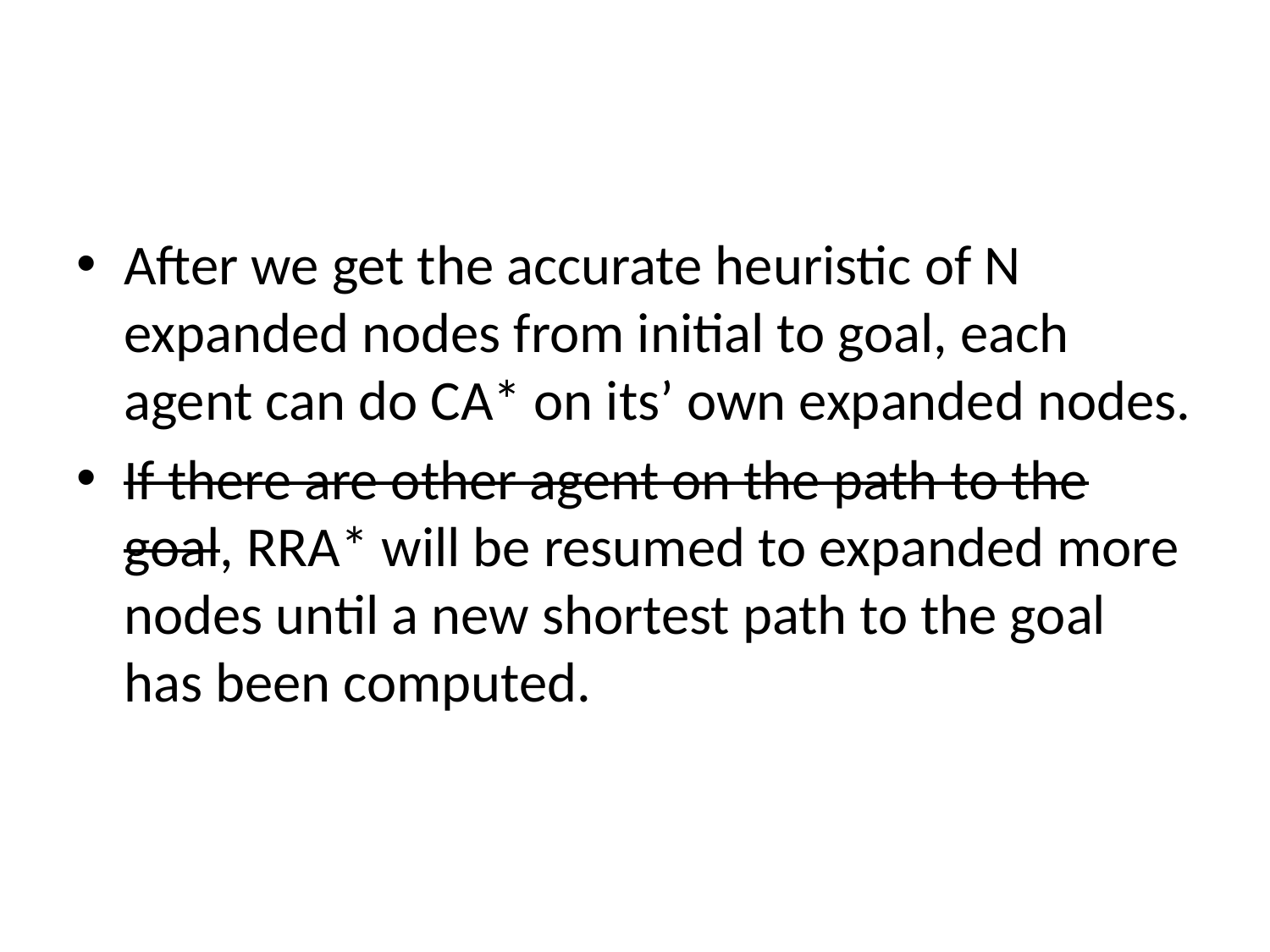

After we get the accurate heuristic of N expanded nodes from initial to goal, each agent can do CA* on its’ own expanded nodes.
If there are other agent on the path to the goal, RRA* will be resumed to expanded more nodes until a new shortest path to the goal has been computed.